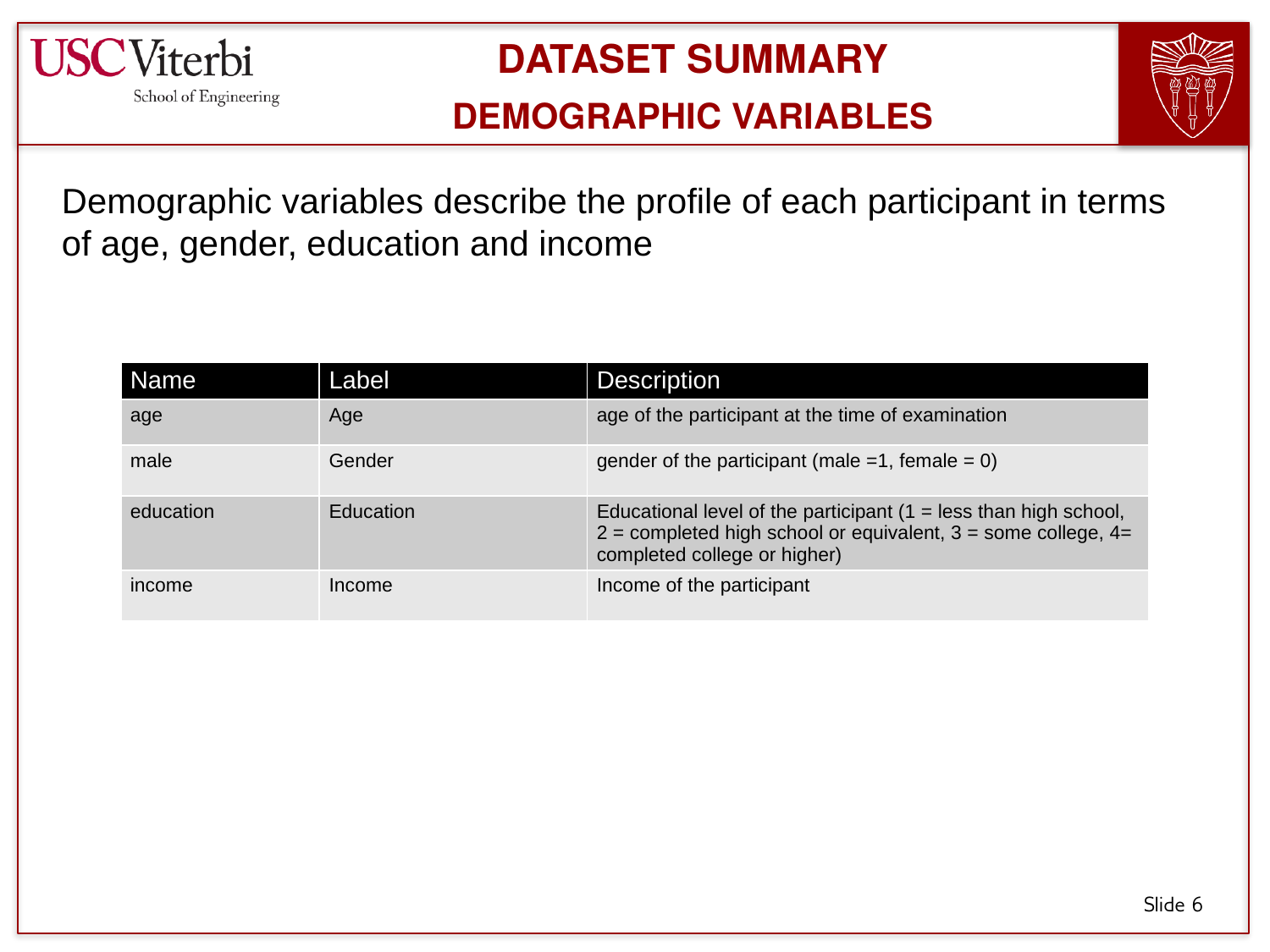

# Dataset Summary
Demographic Variables
Demographic variables describe the profile of each participant in terms of age, gender, education and income
| Name | Label | Description |
| --- | --- | --- |
| age | Age | age of the participant at the time of examination |
| male | Gender | gender of the participant (male =1, female = 0) |
| education | Education | Educational level of the participant (1 = less than high school, 2 = completed high school or equivalent, 3 = some college, 4= completed college or higher) |
| income | Income | Income of the participant |